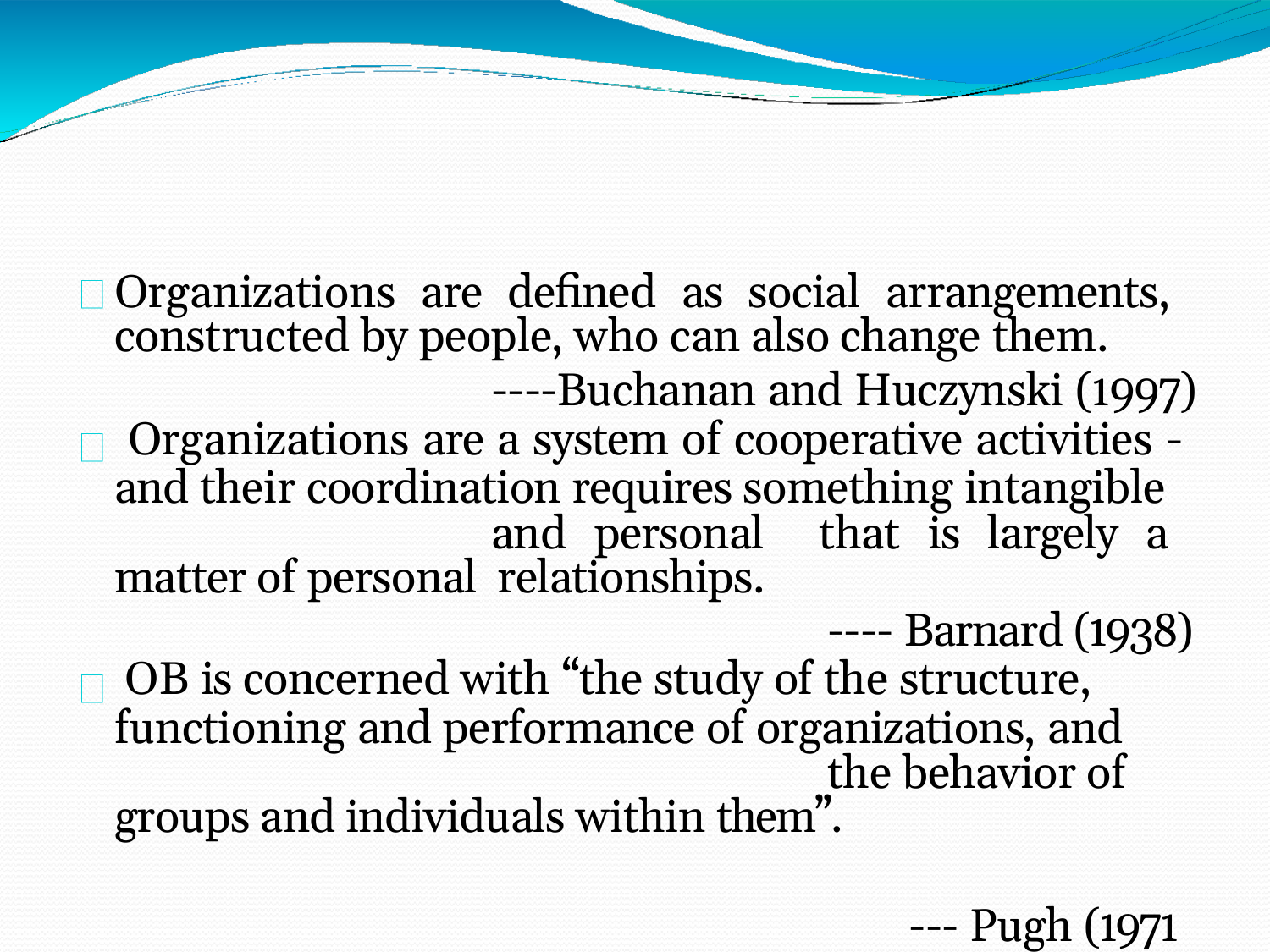

Organizations are defined as social arrangements,  constructed by people, who can also change them.
----Buchanan and Huczynski (1997)  Organizations are a system of cooperative activities -  and their coordination requires something intangible
and personal  that is largely a  matter of personal  relationships.
---- Barnard (1938)  OB is concerned with “the study of the structure,  functioning and performance of organizations, and
the behavior of groups and individuals within them”.
---- Pugh (1971